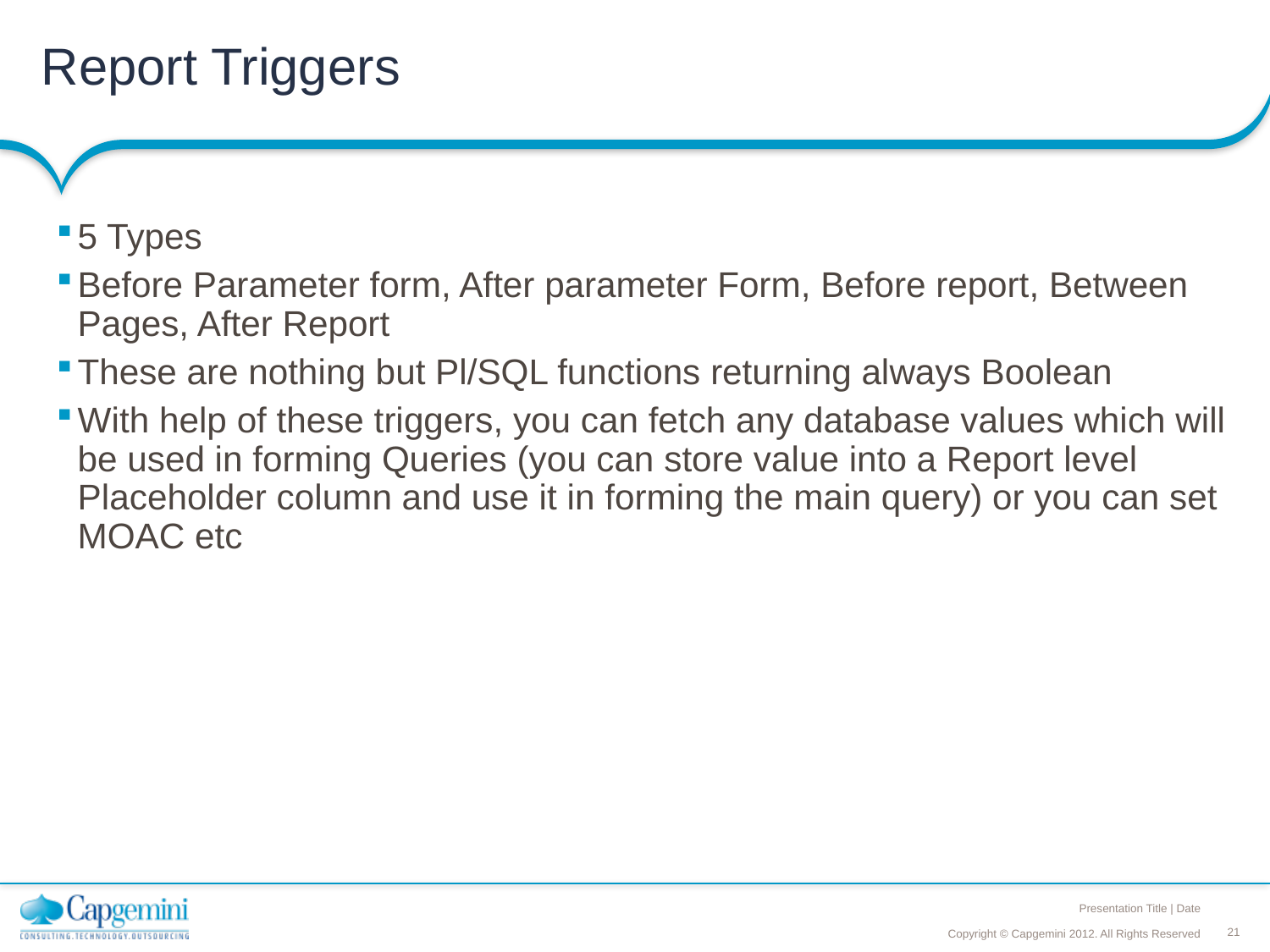

# Report Triggers
5 Types
Before Parameter form, After parameter Form, Before report, Between Pages, After Report
These are nothing but Pl/SQL functions returning always Boolean
With help of these triggers, you can fetch any database values which will be used in forming Queries (you can store value into a Report level Placeholder column and use it in forming the main query) or you can set MOAC etc